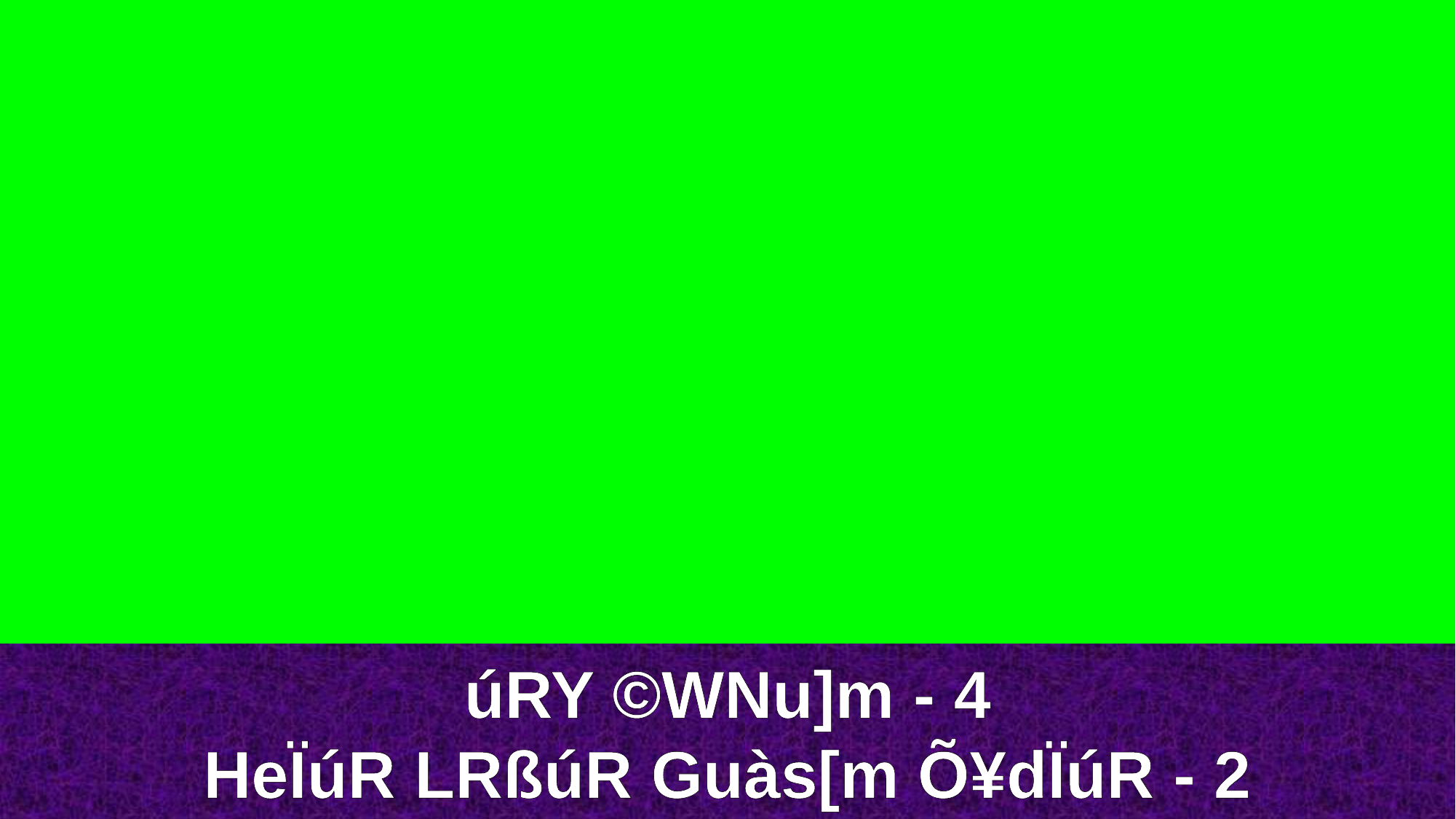

úRY ©WNu]m - 4
HeÏúR LRßúR Guàs[m Õ¥dÏúR - 2